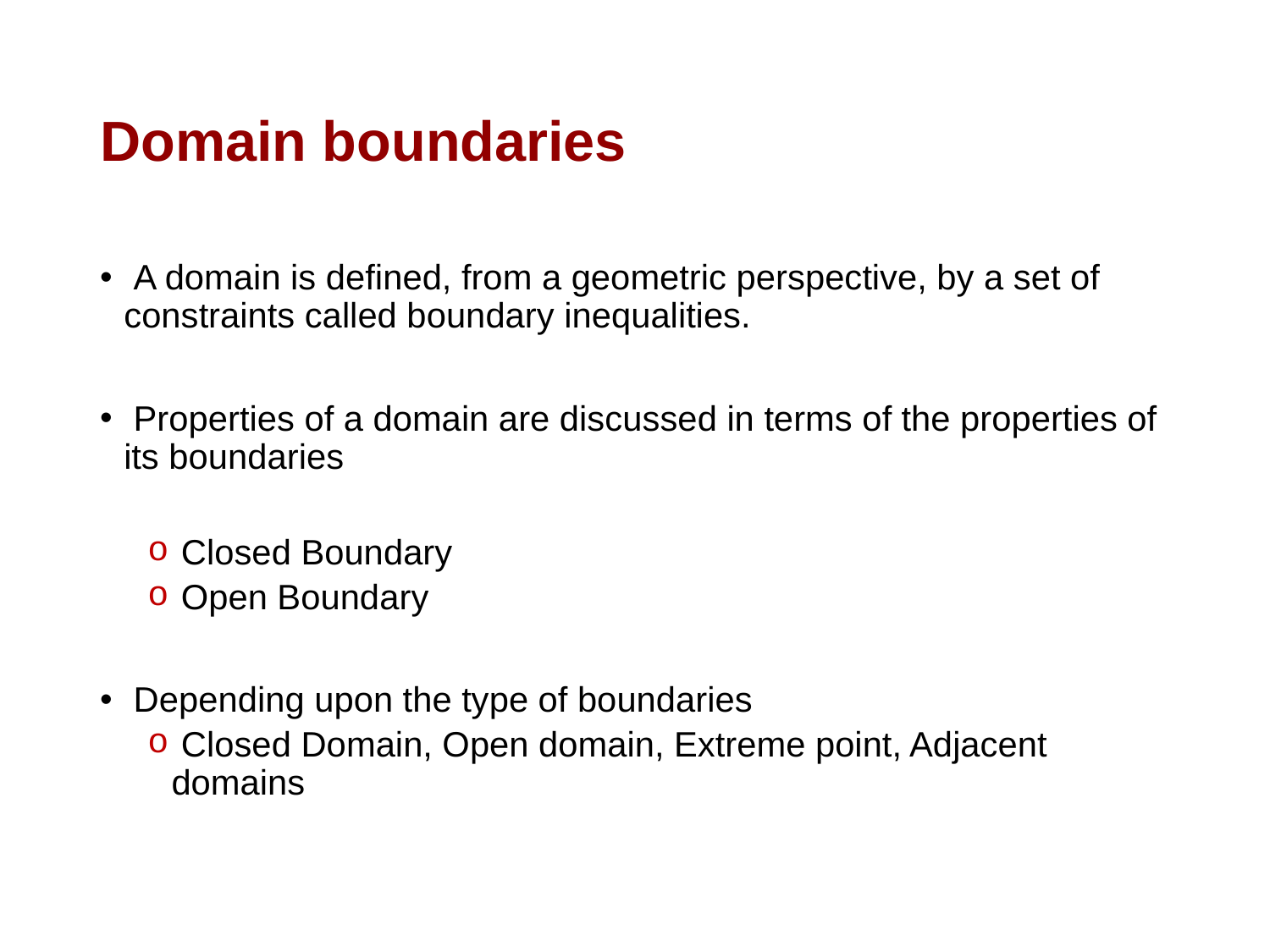

# Domain boundaries
 A domain is deﬁned, from a geometric perspective, by a set of constraints called boundary inequalities.

 Properties of a domain are discussed in terms of the properties of its boundaries

 Closed Boundary
 Open Boundary

 Depending upon the type of boundaries
 Closed Domain, Open domain, Extreme point, Adjacent domains